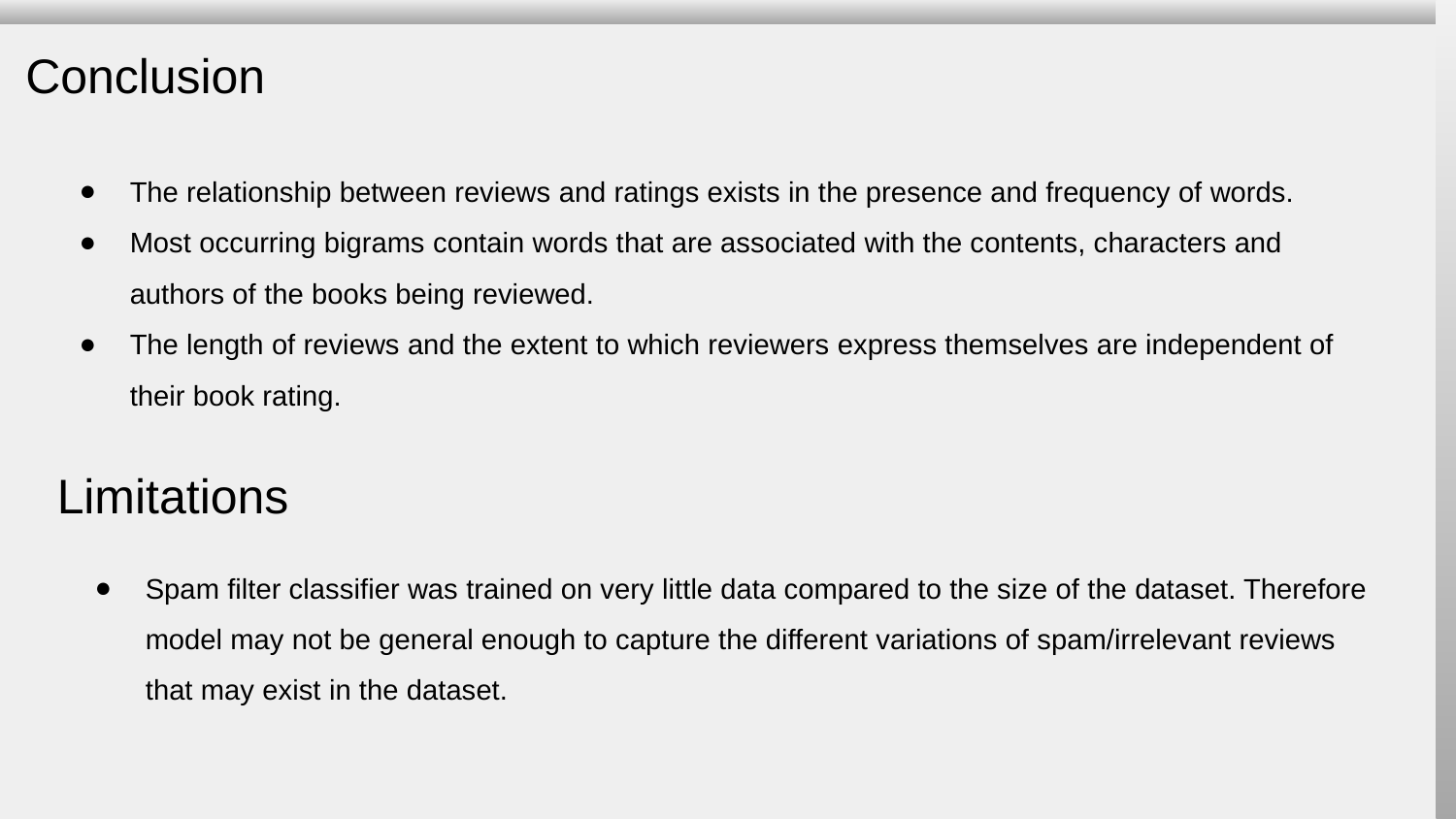

Conclusion
The relationship between reviews and ratings exists in the presence and frequency of words.
Most occurring bigrams contain words that are associated with the contents, characters and authors of the books being reviewed.
The length of reviews and the extent to which reviewers express themselves are independent of their book rating.
Limitations
Spam filter classifier was trained on very little data compared to the size of the dataset. Therefore model may not be general enough to capture the different variations of spam/irrelevant reviews that may exist in the dataset.